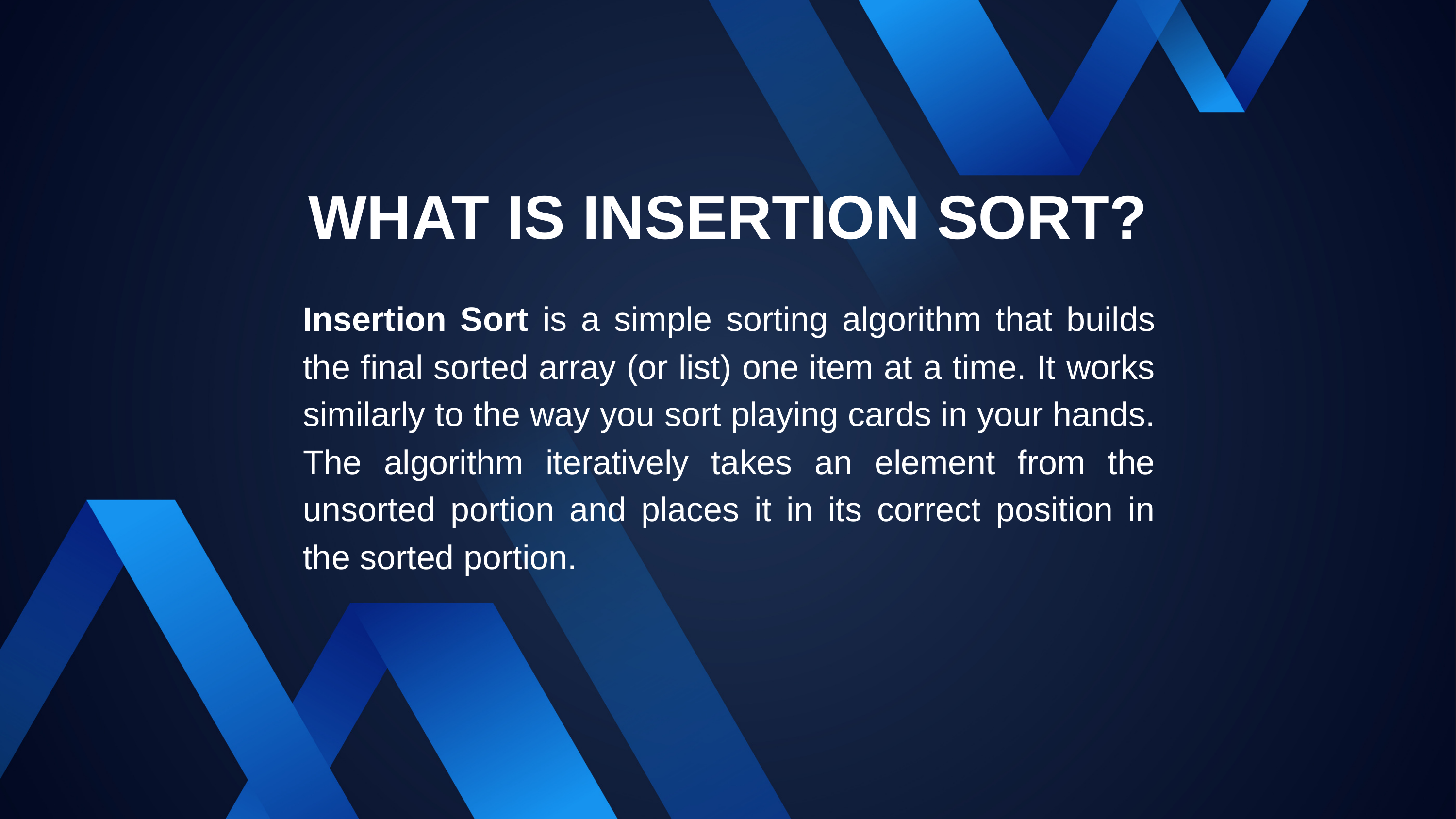

WHAT IS INSERTION SORT?
Insertion Sort is a simple sorting algorithm that builds the final sorted array (or list) one item at a time. It works similarly to the way you sort playing cards in your hands. The algorithm iteratively takes an element from the unsorted portion and places it in its correct position in the sorted portion.